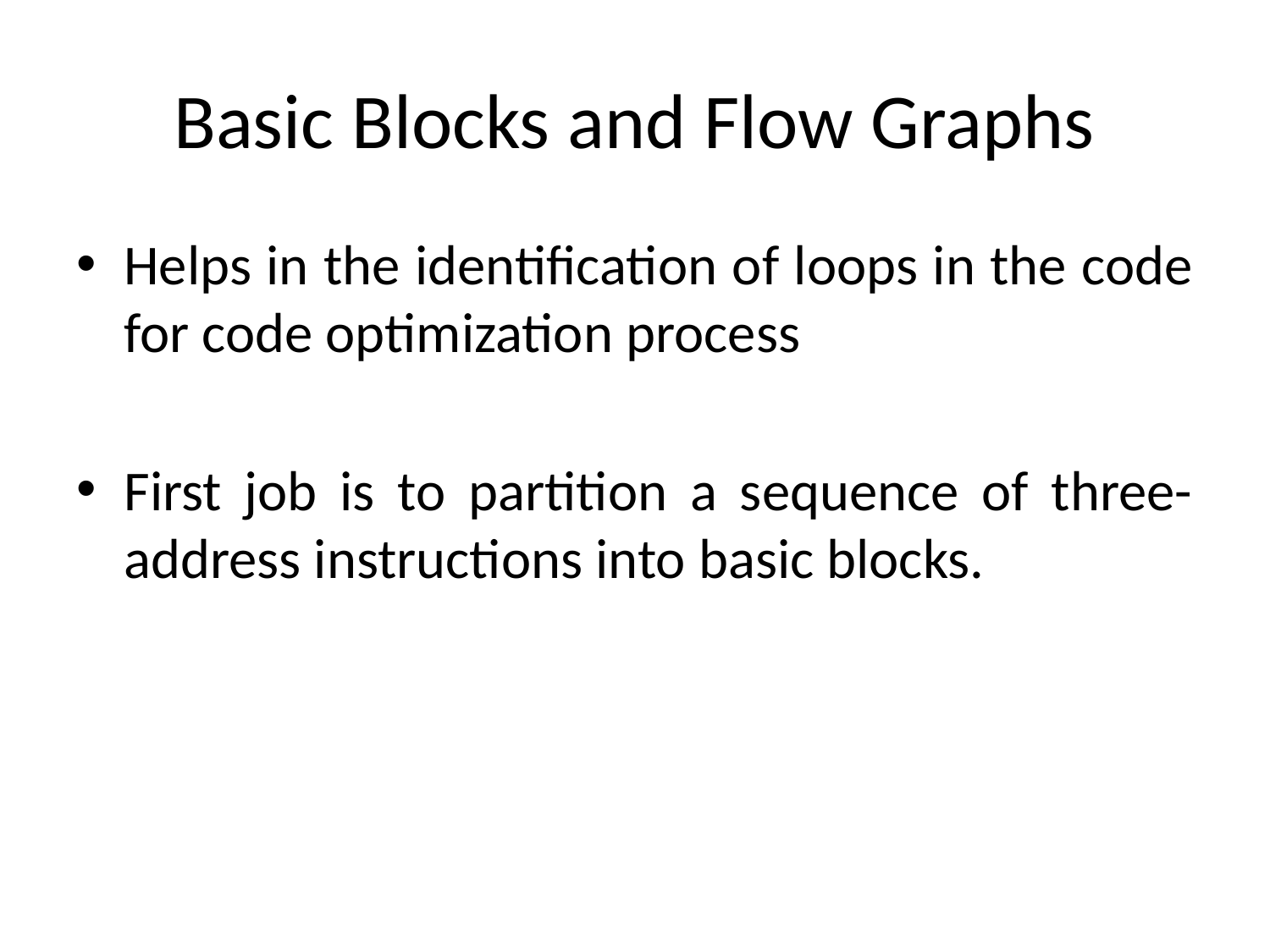

# Basic Blocks and Flow Graphs
Helps in the identification of loops in the code for code optimization process

First job is to partition a sequence of three-address instructions into basic blocks.